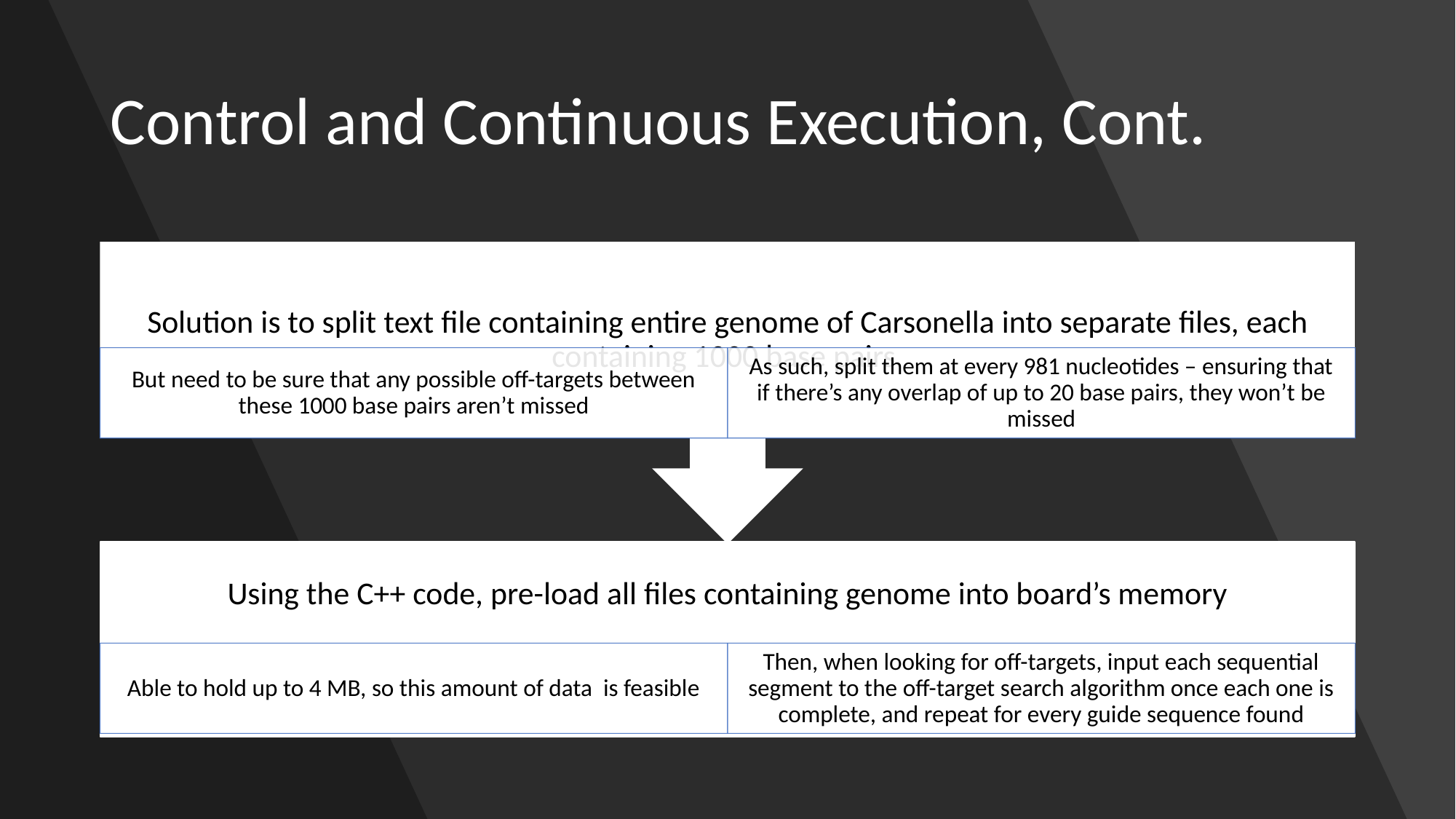

# Control and Continuous Execution, Cont.
Using the C++ code, pre-load all files containing genome into board’s memory
Able to hold up to 4 MB, so this amount of data  is feasible
Then, when looking for off-targets, input each sequential segment to the off-target search algorithm once each one is complete, and repeat for every guide sequence found
Solution is to split text file containing entire genome of Carsonella into separate files, each containing 1000 base pairs.
But need to be sure that any possible off-targets between these 1000 base pairs aren’t missed
As such, split them at every 981 nucleotides – ensuring that if there’s any overlap of up to 20 base pairs, they won’t be missed